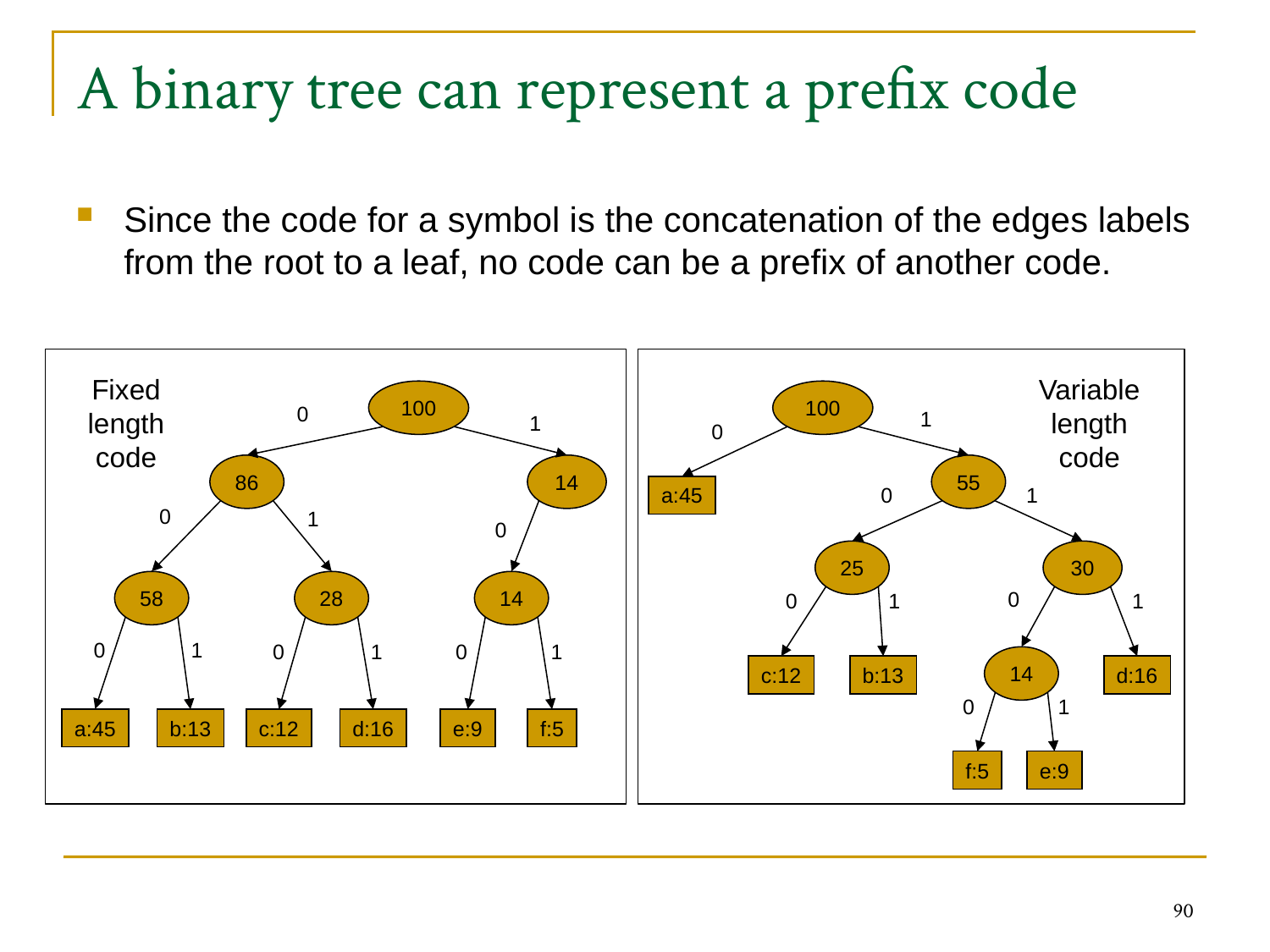

# A binary tree can represent a prefix code
Since the code for a symbol is the concatenation of the edges labels from the root to a leaf, no code can be a prefix of another code.

Fixed length code
Variable length code
100
100
0
1
1
0
86
14
55
a:45
0
1
0
1
0
25
30
58
28
14
0
0
1
1
0
1
0
1
0
1
14
c:12
b:13
d:16
0
1
a:45
b:13
c:12
d:16
e:9
f:5
f:5
e:9
90